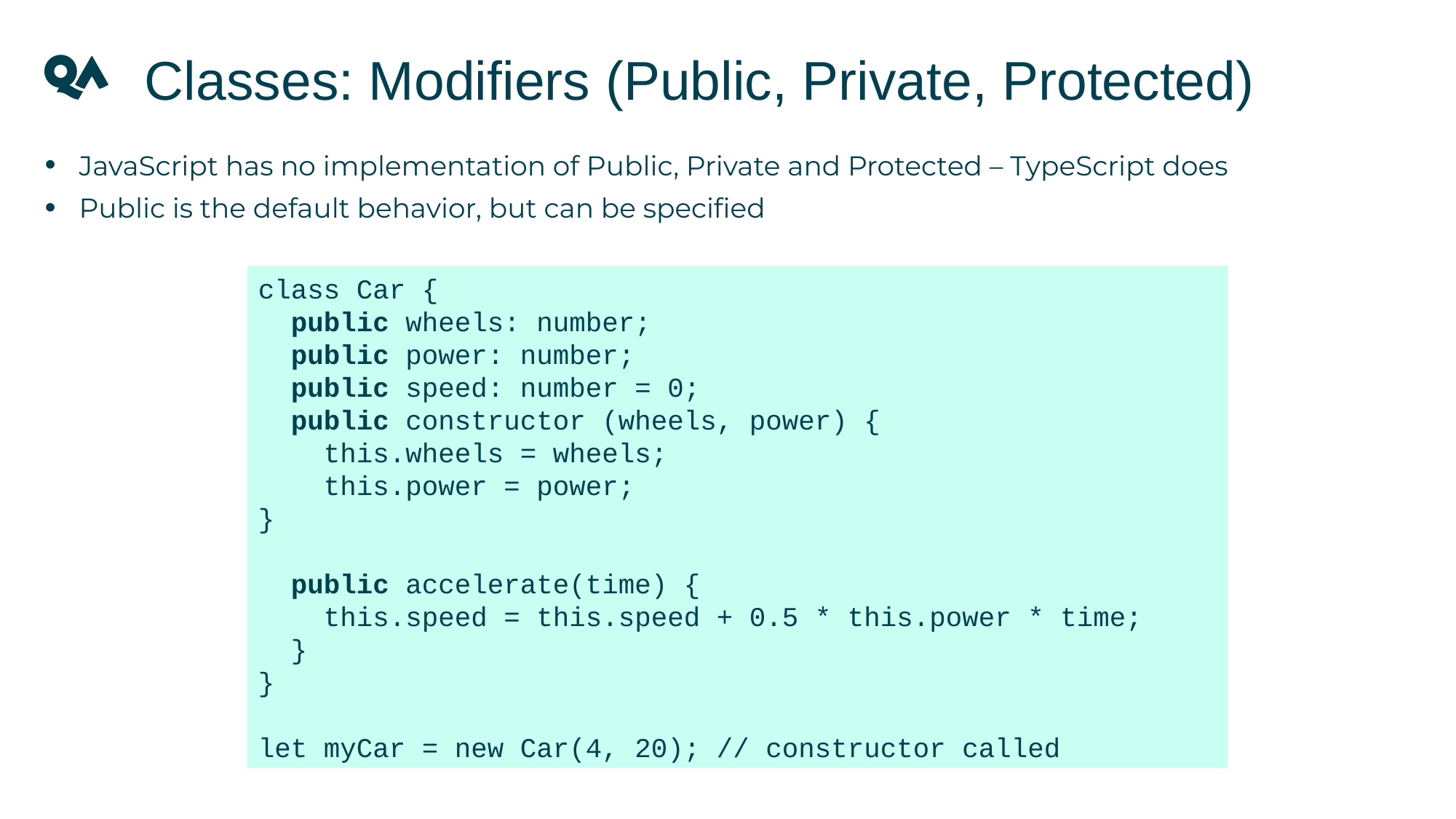

Classes: Modifiers (Public, Private, Protected)
JavaScript has no implementation of Public, Private and Protected – TypeScript does
Public is the default behavior, but can be specified

class Car {
  public wheels: number;
  public power: number;
  public speed: number = 0;
  public constructor (wheels, power) {
    this.wheels = wheels;
    this.power = power;
}

  public accelerate(time) {
    this.speed = this.speed + 0.5 * this.power * time;
  }
}

let myCar = new Car(4, 20); // constructor called